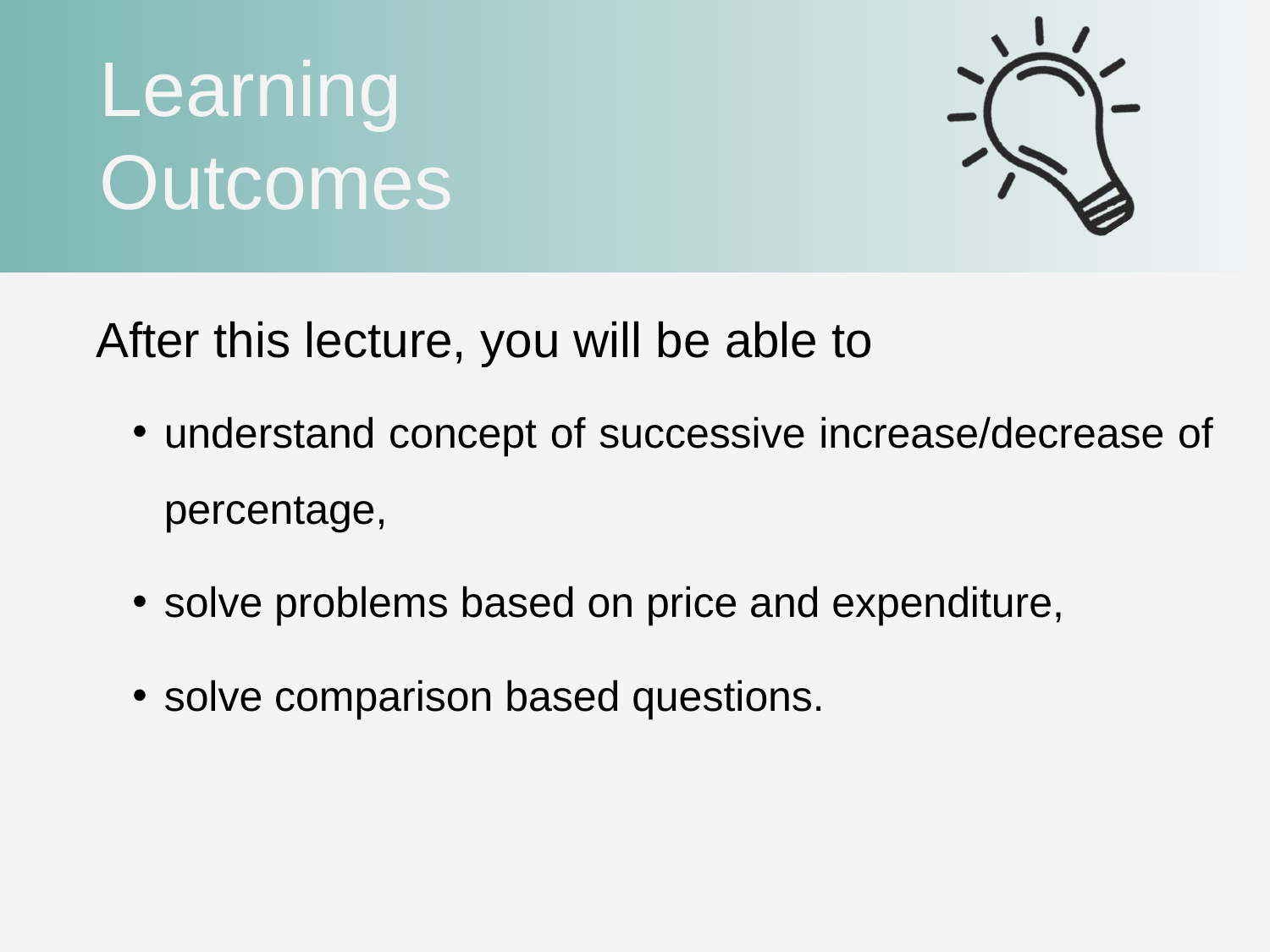

understand concept of successive increase/decrease of percentage,
solve problems based on price and expenditure,
solve comparison based questions.